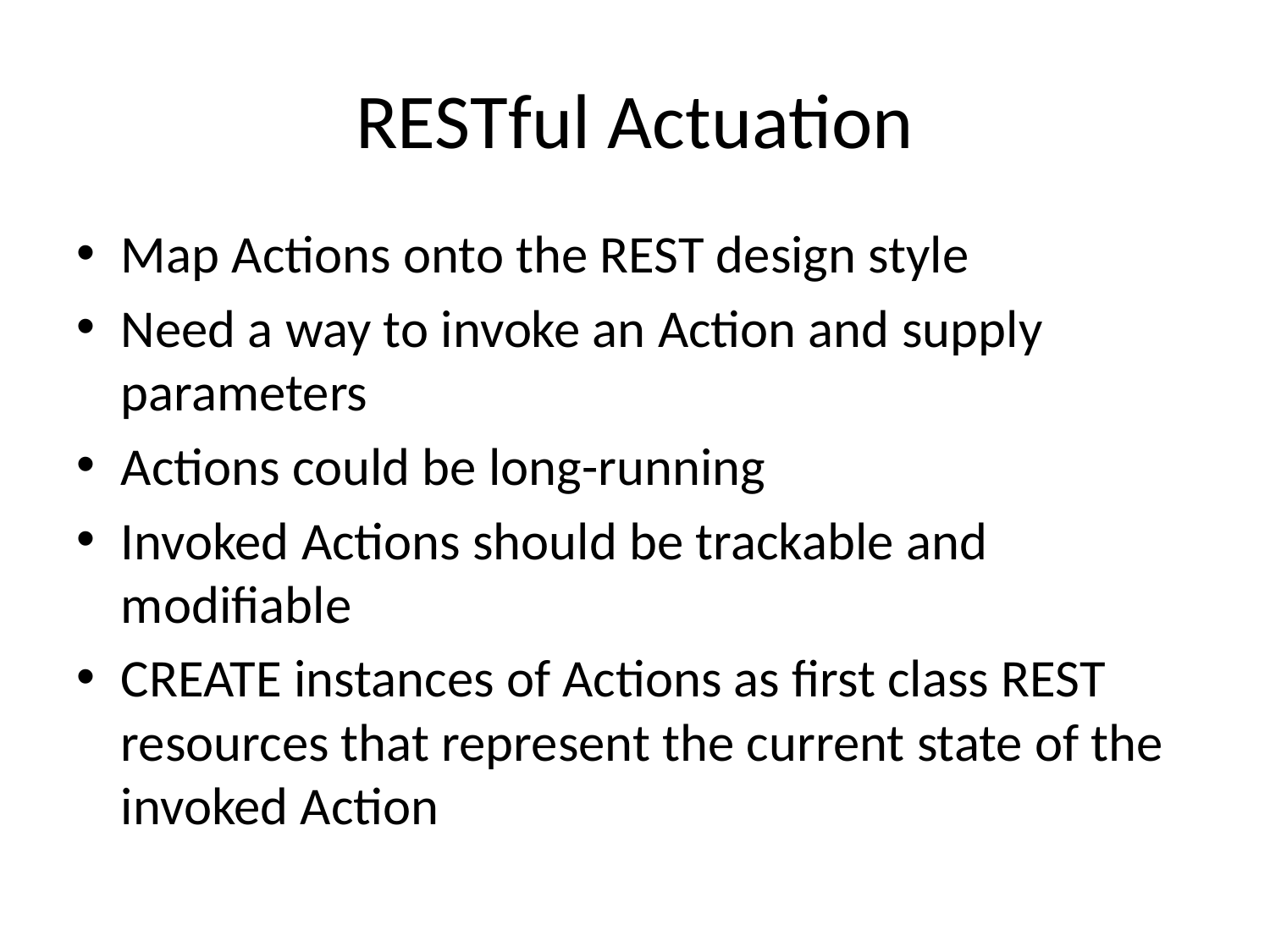

# RESTful Actuation
Map Actions onto the REST design style
Need a way to invoke an Action and supply parameters
Actions could be long-running
Invoked Actions should be trackable and modifiable
CREATE instances of Actions as first class REST resources that represent the current state of the invoked Action